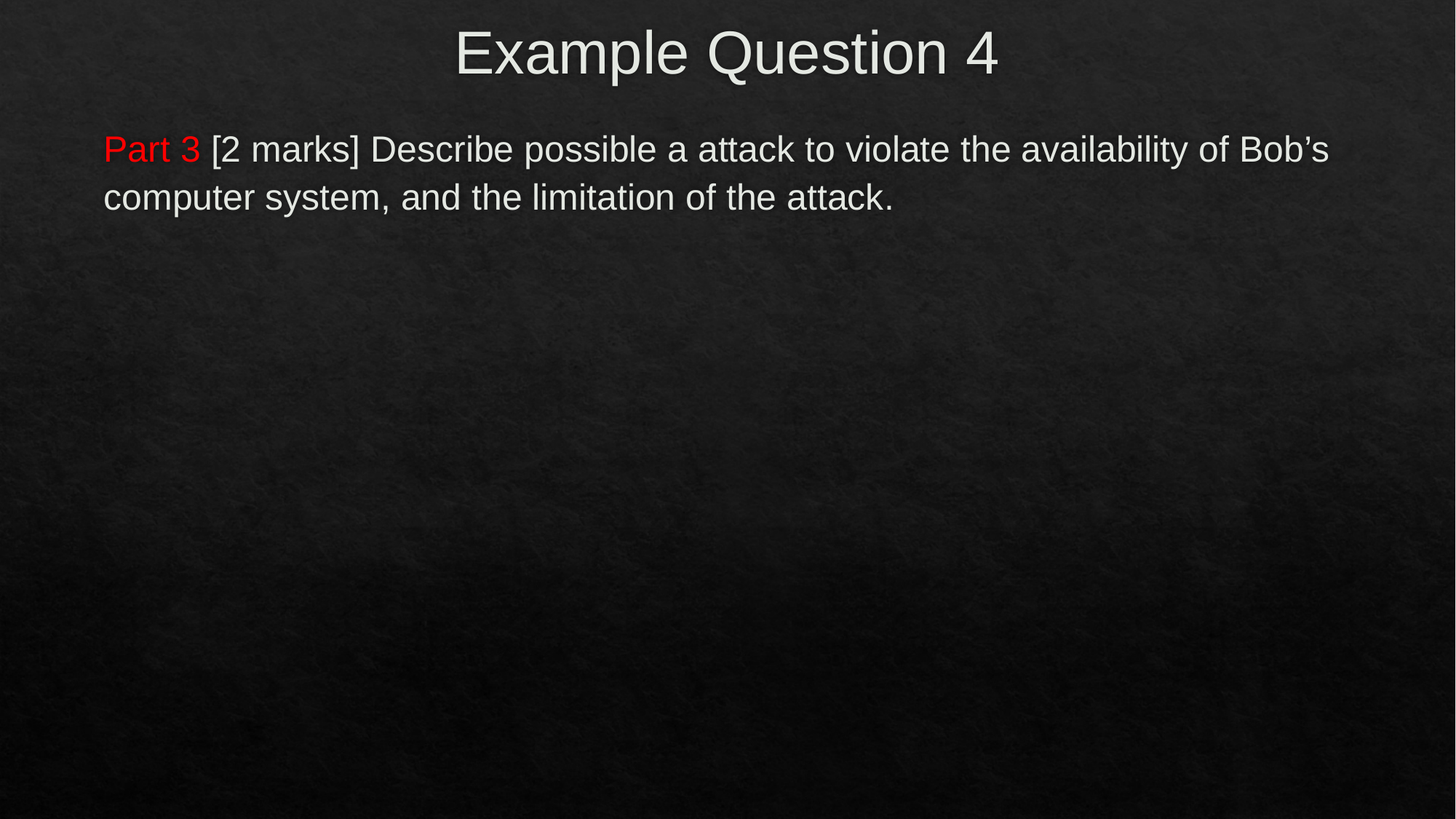

# Example Question 4
Part 3 [2 marks] Describe possible a attack to violate the availability of Bob’s computer system, and the limitation of the attack.